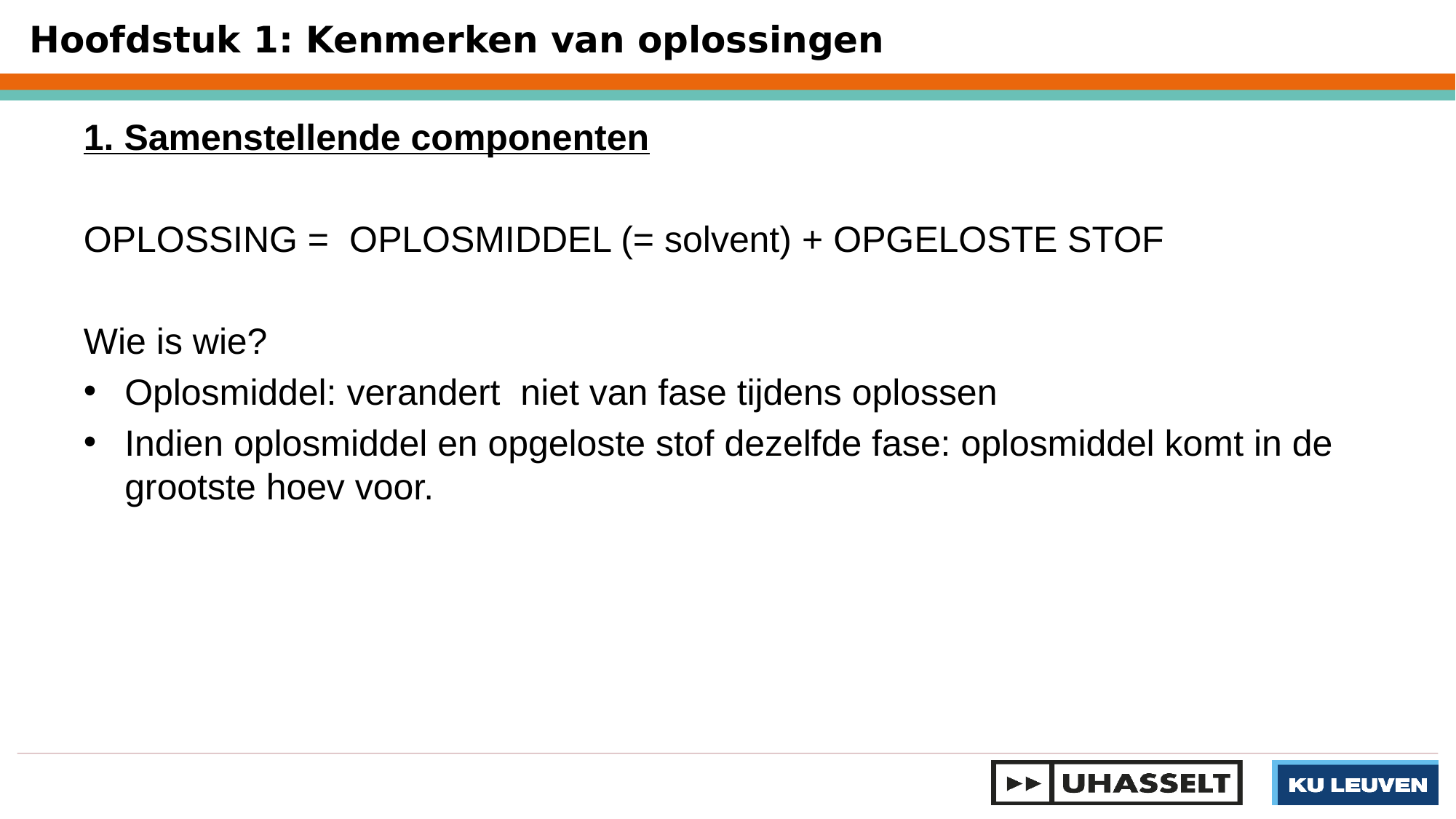

Hoofdstuk 1: Kenmerken van oplossingen
1. Samenstellende componenten

OPLOSSING =  OPLOSMIDDEL (= solvent) + OPGELOSTE STOF

Wie is wie?
Oplosmiddel: verandert  niet van fase tijdens oplossen
Indien oplosmiddel en opgeloste stof dezelfde fase: oplosmiddel komt in de grootste hoev voor.